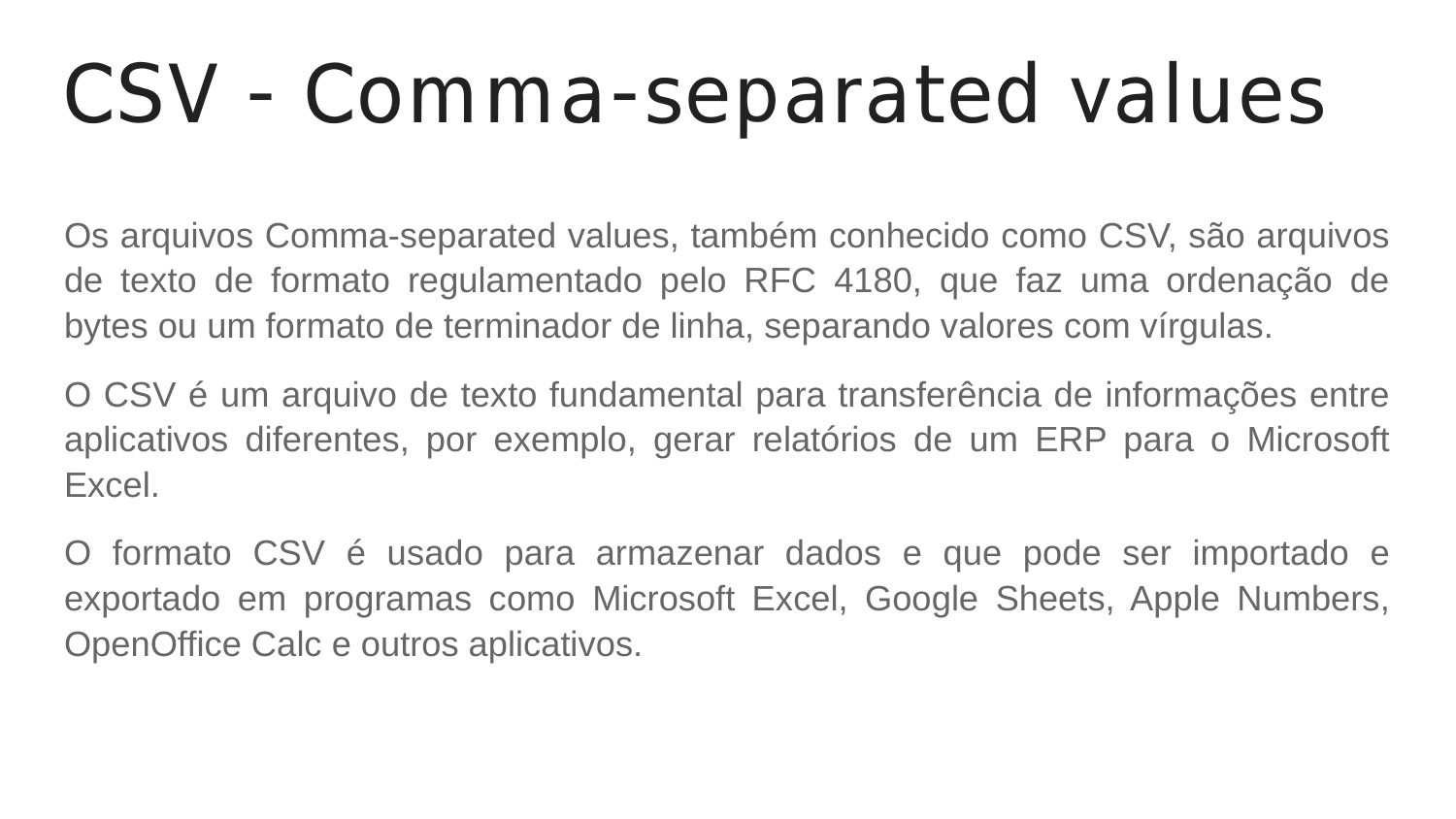

# CSV - Comma-separated values
Os arquivos Comma-separated values, também conhecido como CSV, são arquivos de texto de formato regulamentado pelo RFC 4180, que faz uma ordenação de bytes ou um formato de terminador de linha, separando valores com vírgulas.
O CSV é um arquivo de texto fundamental para transferência de informações entre aplicativos diferentes, por exemplo, gerar relatórios de um ERP para o Microsoft Excel.
O formato CSV é usado para armazenar dados e que pode ser importado e exportado em programas como Microsoft Excel, Google Sheets, Apple Numbers, OpenOffice Calc e outros aplicativos.